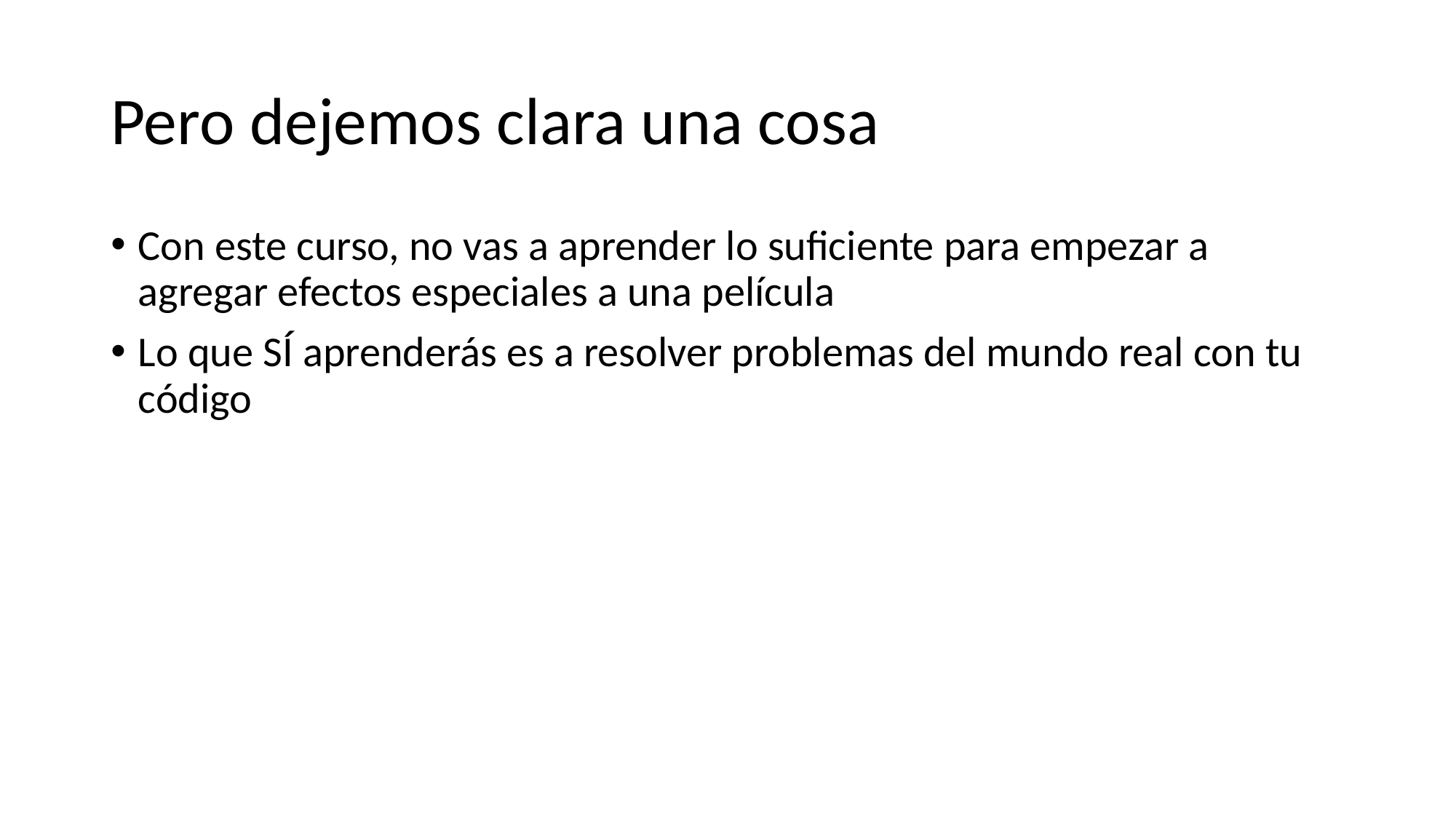

# Pero dejemos clara una cosa
Con este curso, no vas a aprender lo suficiente para empezar a agregar efectos especiales a una película
Lo que SÍ aprenderás es a resolver problemas del mundo real con tu código